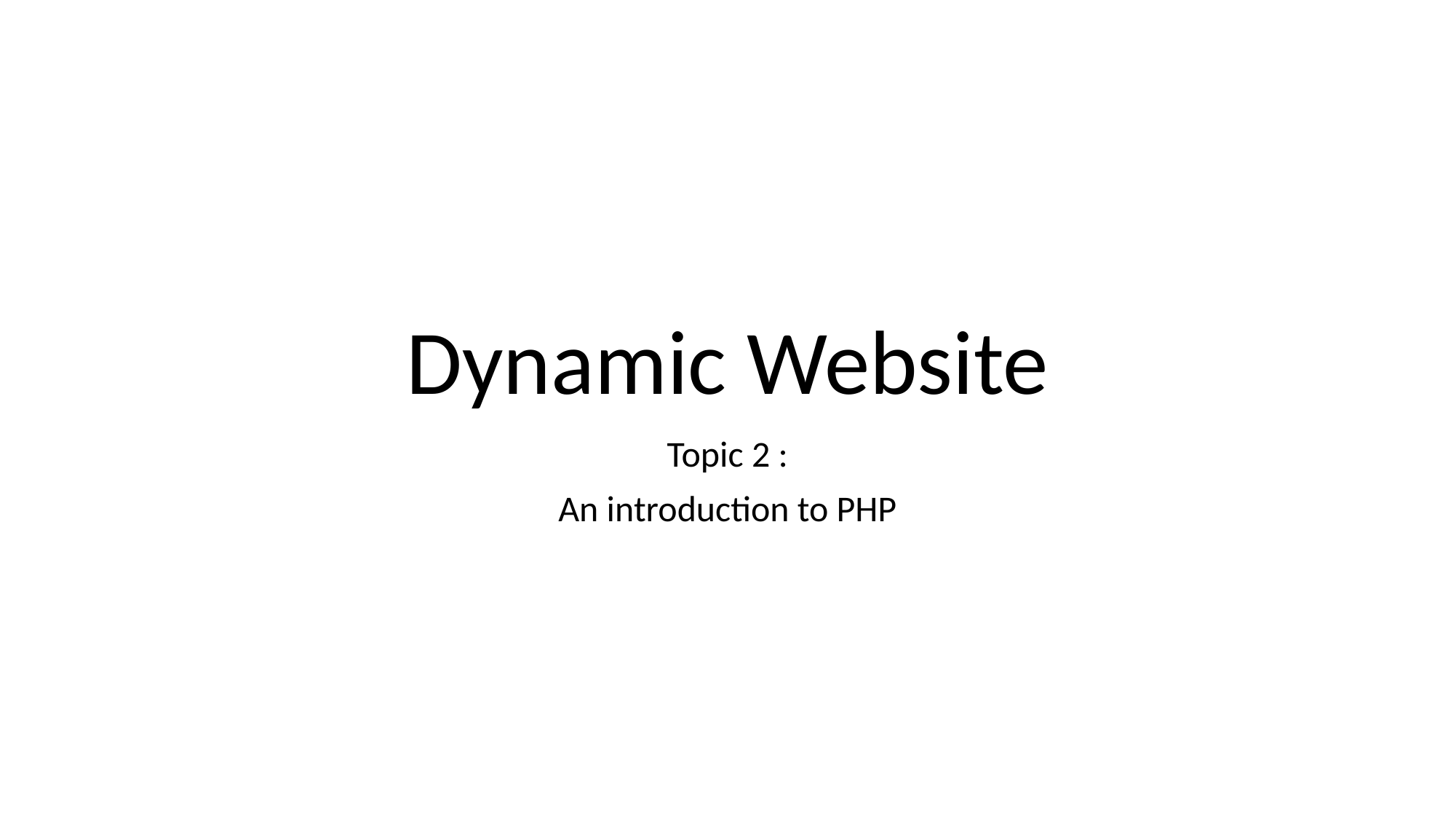

# Dynamic Website
Topic 2 :
An introduction to PHP